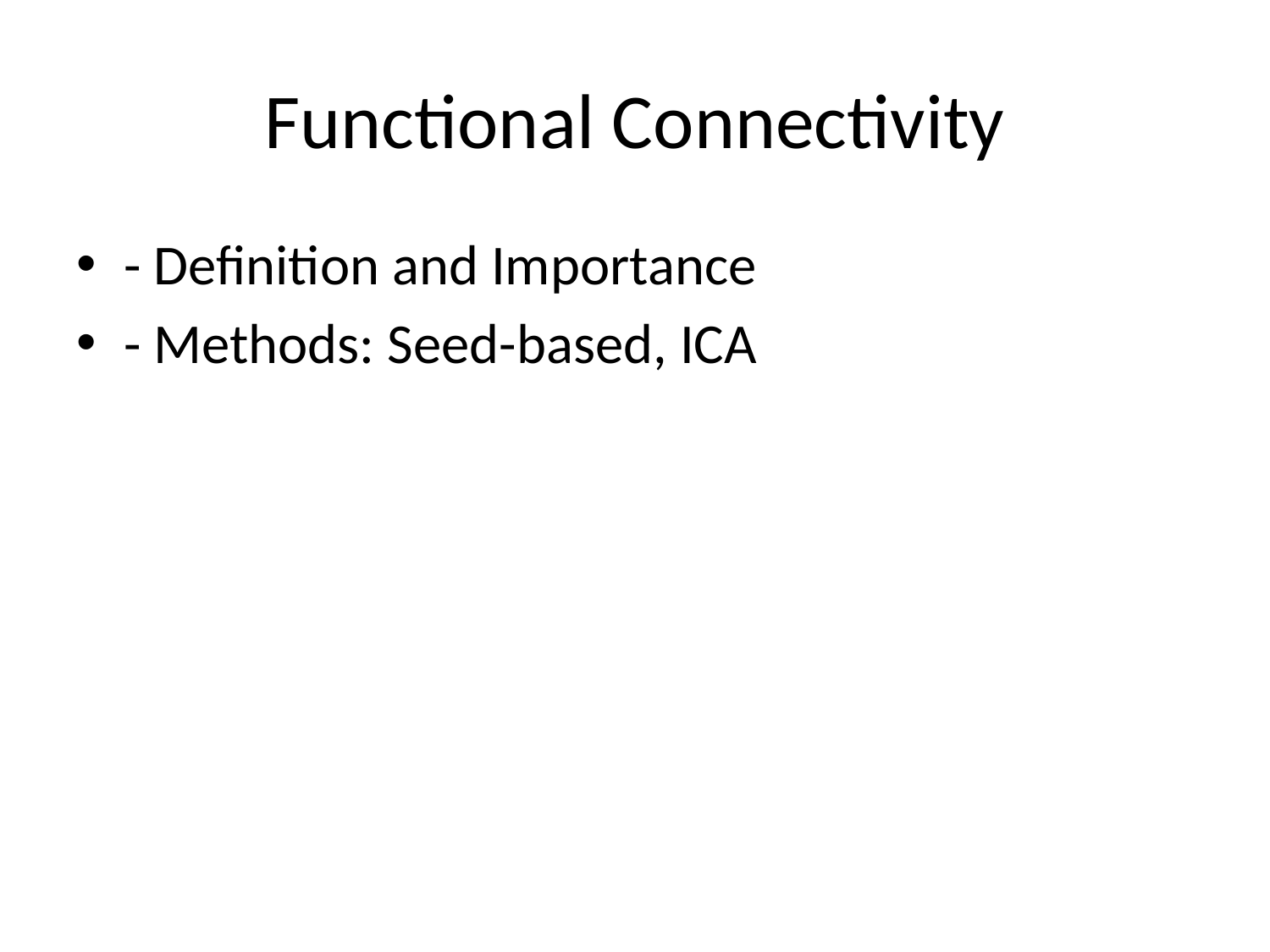

# Functional Connectivity
- Definition and Importance
- Methods: Seed-based, ICA